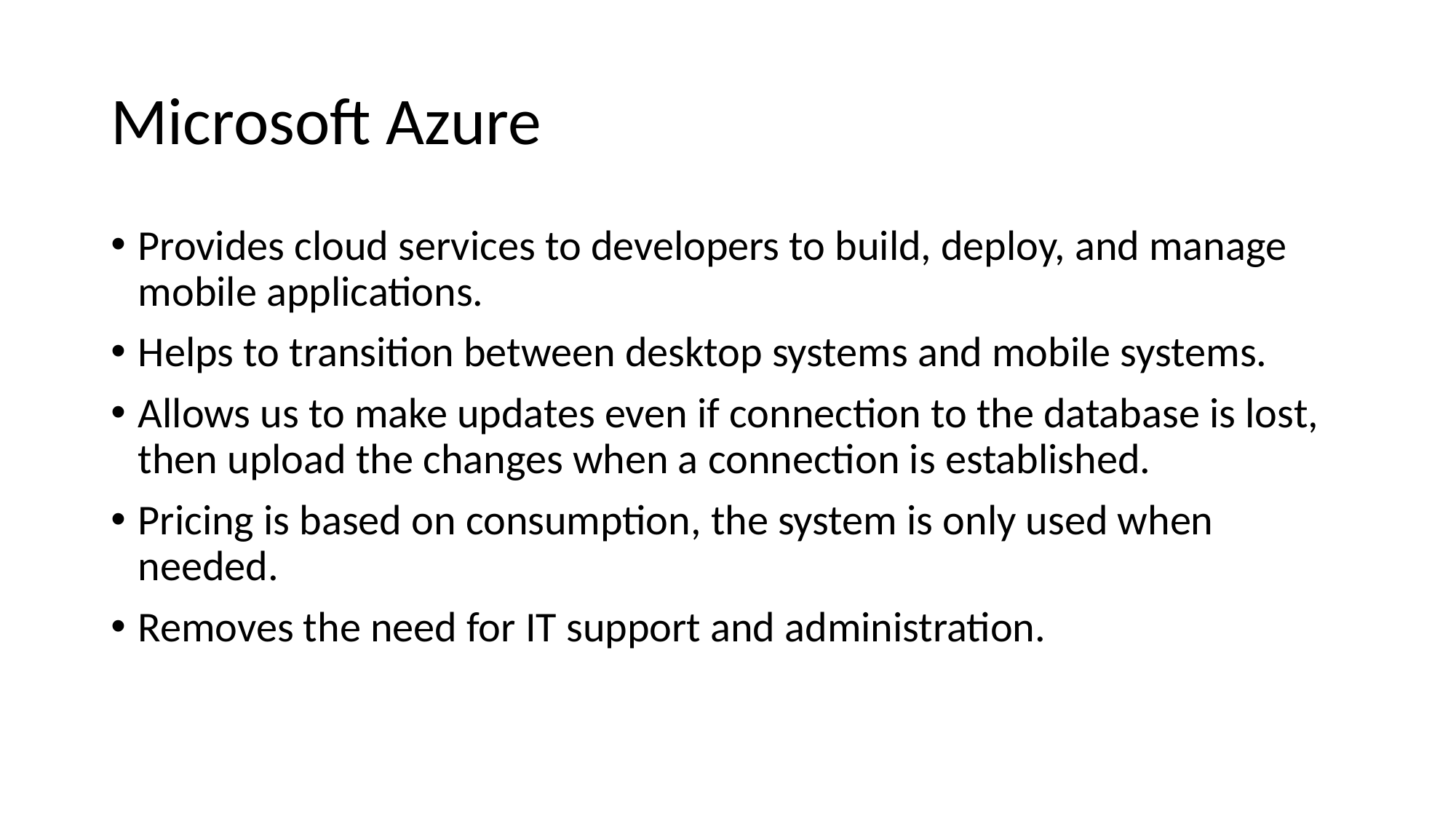

# Microsoft Azure
Provides cloud services to developers to build, deploy, and manage mobile applications.
Helps to transition between desktop systems and mobile systems.
Allows us to make updates even if connection to the database is lost, then upload the changes when a connection is established.
Pricing is based on consumption, the system is only used when needed.
Removes the need for IT support and administration.